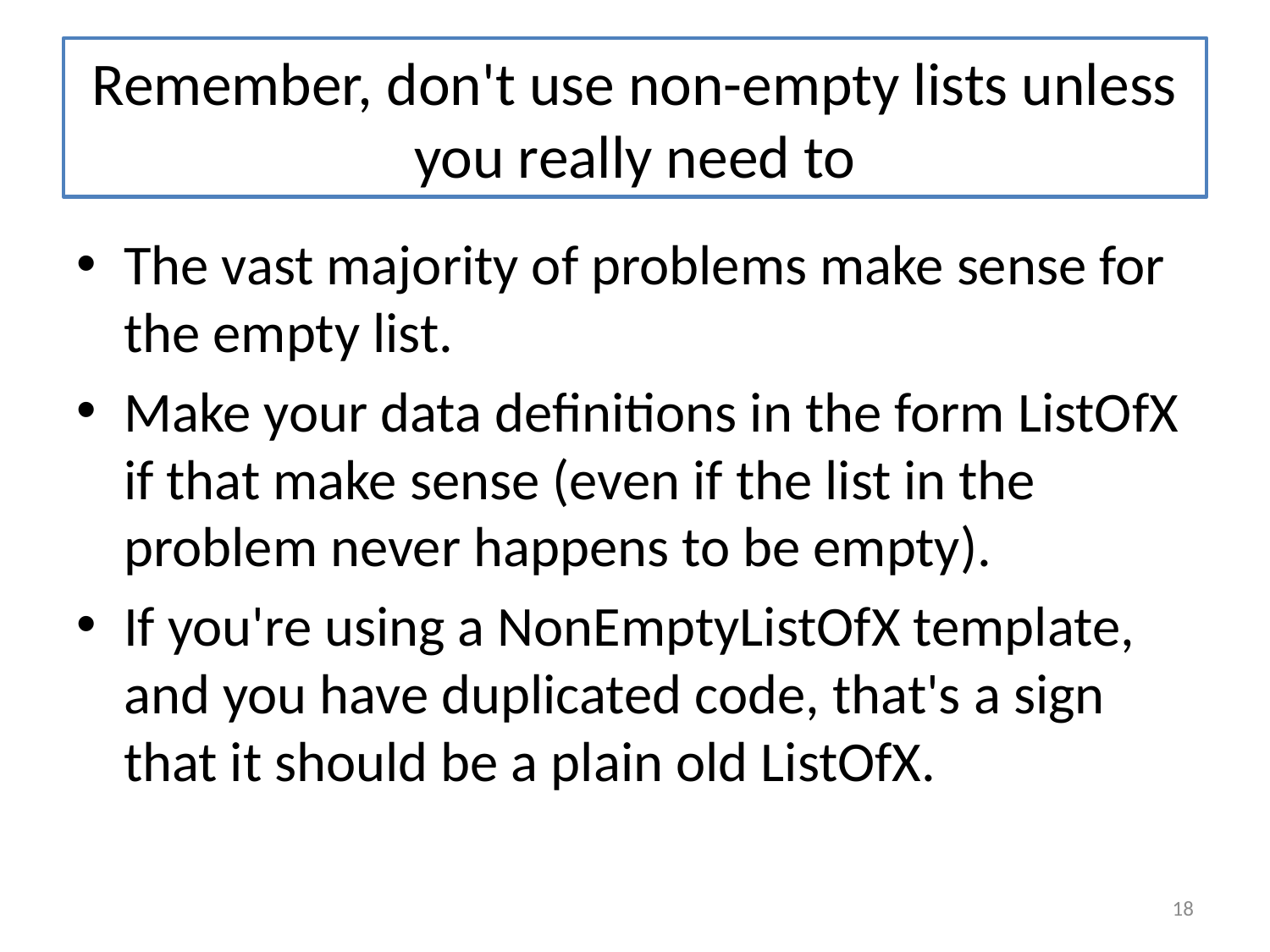

# Remember, don't use non-empty lists unless you really need to
The vast majority of problems make sense for the empty list.
Make your data definitions in the form ListOfX if that make sense (even if the list in the problem never happens to be empty).
If you're using a NonEmptyListOfX template, and you have duplicated code, that's a sign that it should be a plain old ListOfX.
18